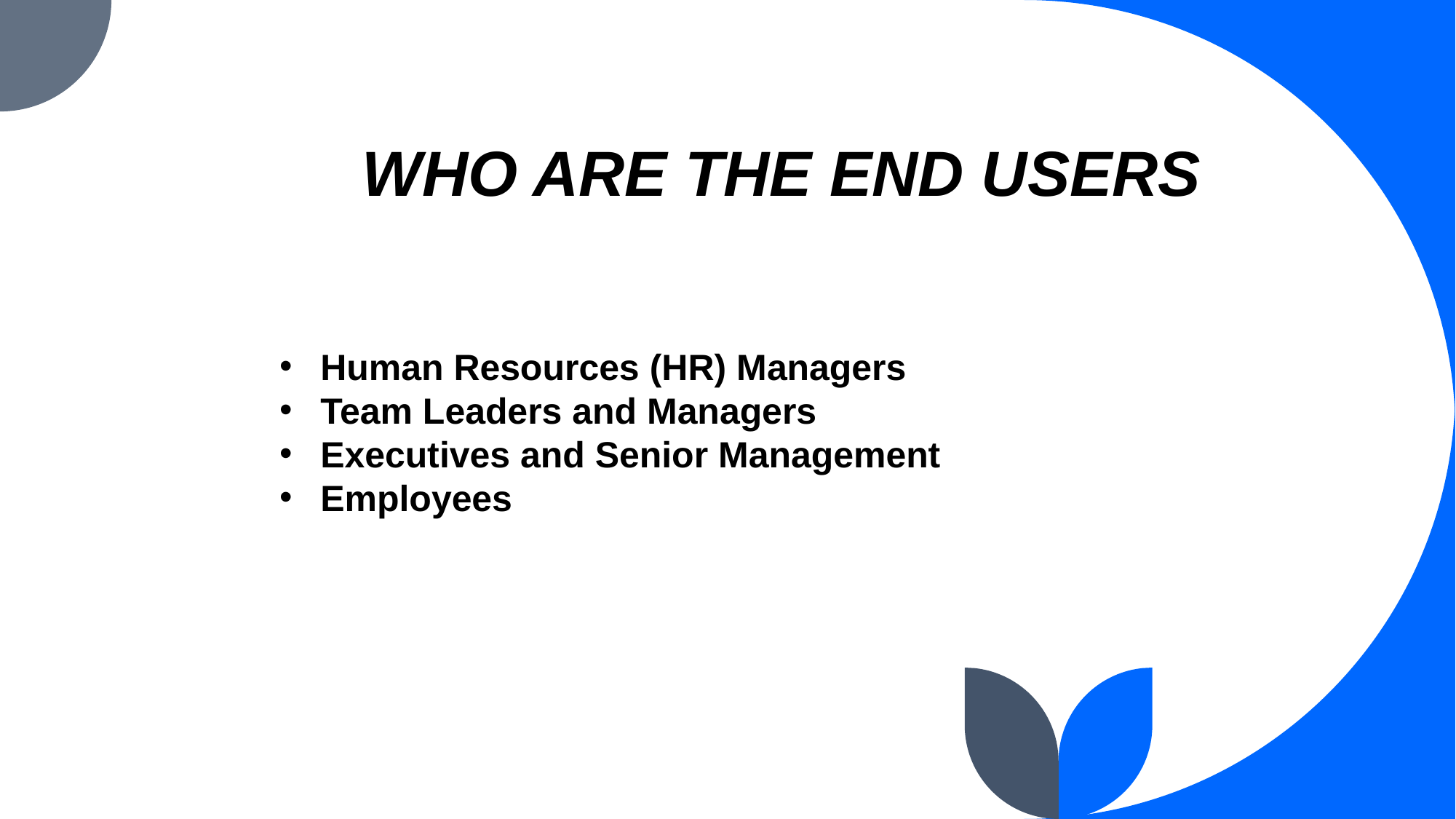

# WHO ARE THE END USERS
Human Resources (HR) Managers
Team Leaders and Managers
Executives and Senior Management
Employees